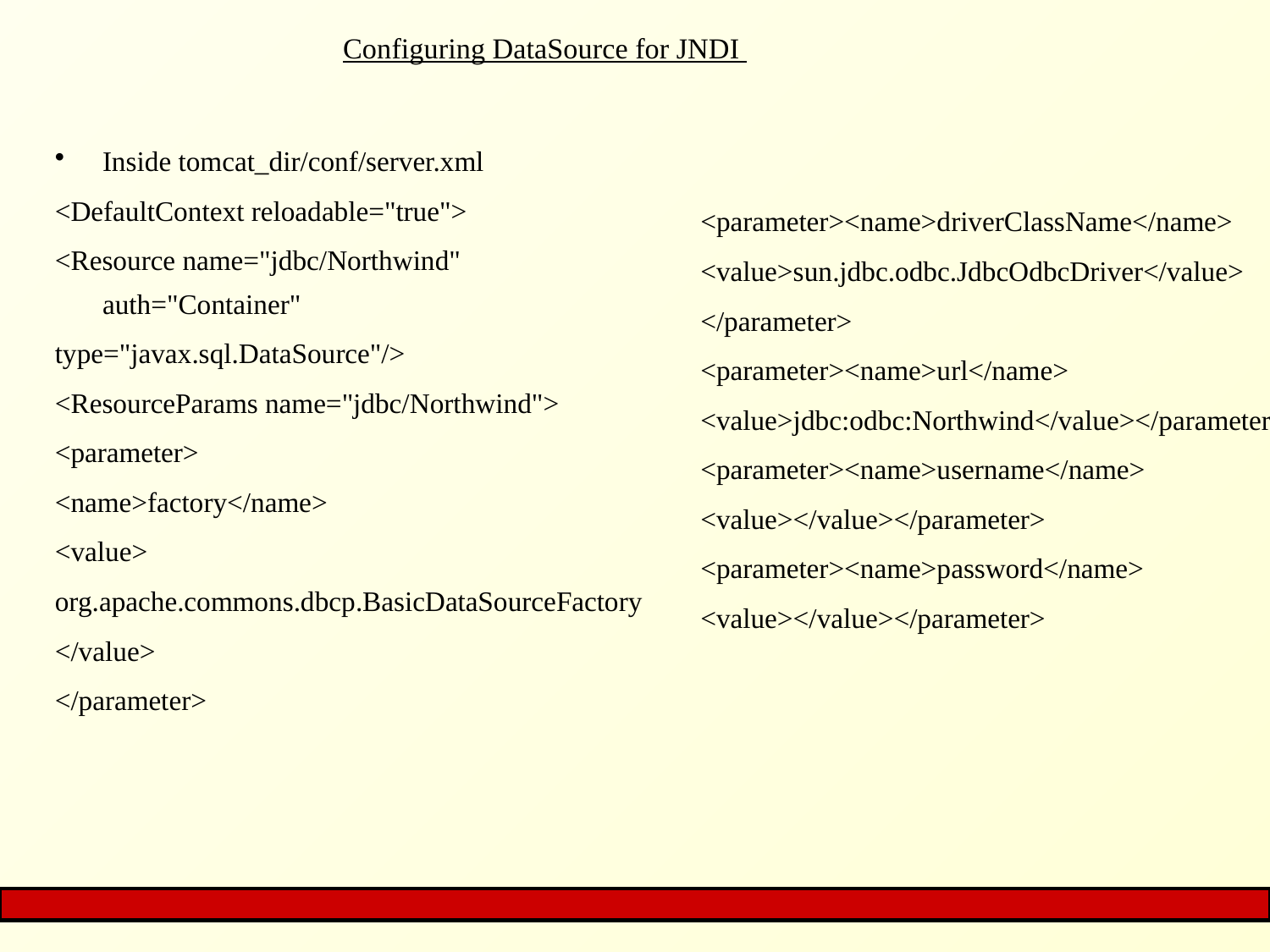

# Configuring DataSource for JNDI
Inside tomcat_dir/conf/server.xml
<DefaultContext reloadable="true">
<Resource name="jdbc/Northwind" auth="Container"
type="javax.sql.DataSource"/>
<ResourceParams name="jdbc/Northwind">
<parameter>
<name>factory</name>
<value>
org.apache.commons.dbcp.BasicDataSourceFactory
</value>
</parameter>

<parameter><name>driverClassName</name>
<value>sun.jdbc.odbc.JdbcOdbcDriver</value>
</parameter>
<parameter><name>url</name>
<value>jdbc:odbc:Northwind</value></parameter>
<parameter><name>username</name>
<value></value></parameter>
<parameter><name>password</name>
<value></value></parameter>